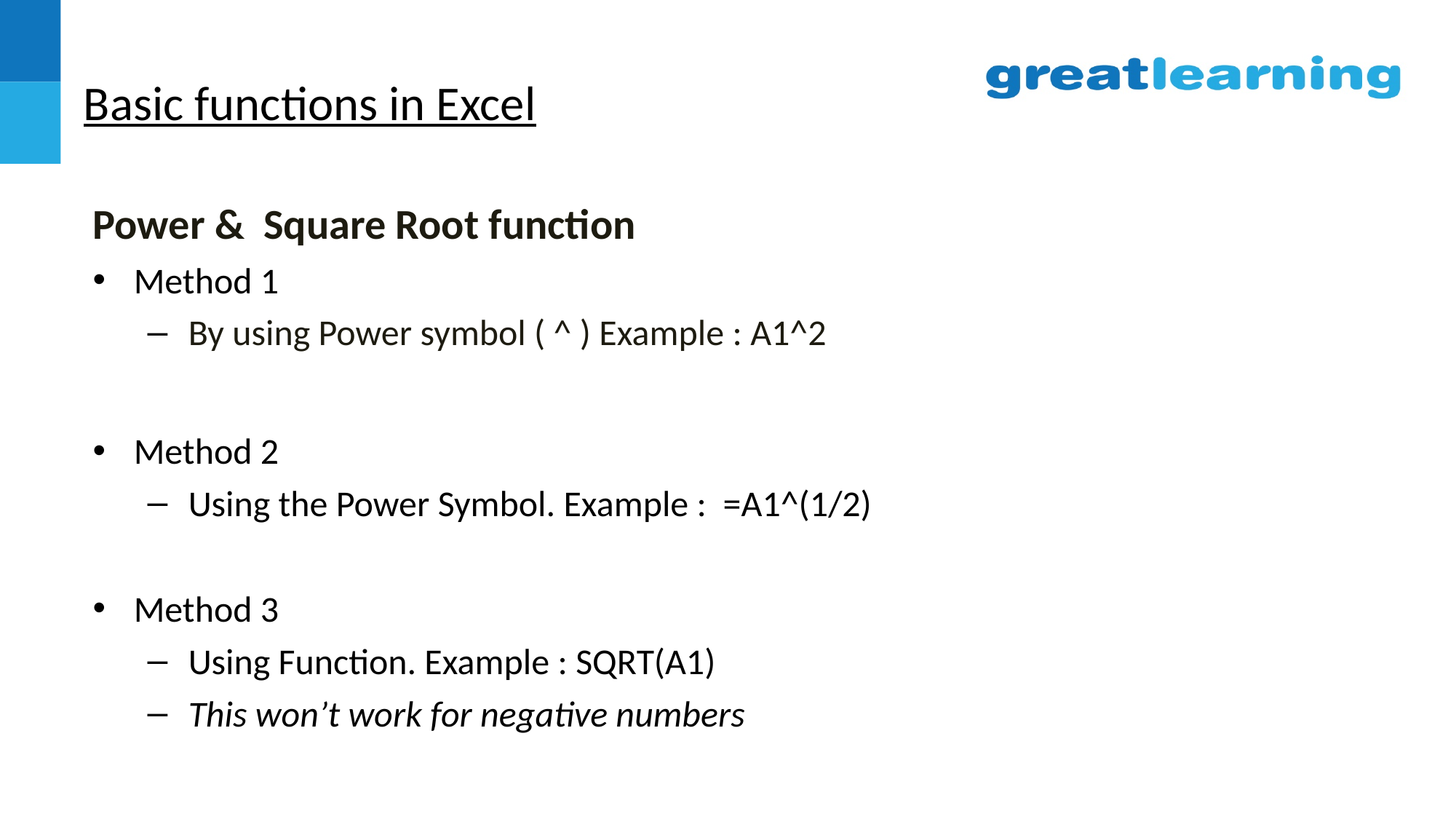

# Basic functions in Excel
Power &  Square Root function
Method 1
By using Power symbol ( ^ ) Example : A1^2

Method 2
Using the Power Symbol. Example :  =A1^(1/2)

Method 3
Using Function. Example : SQRT(A1)
This won’t work for negative numbers